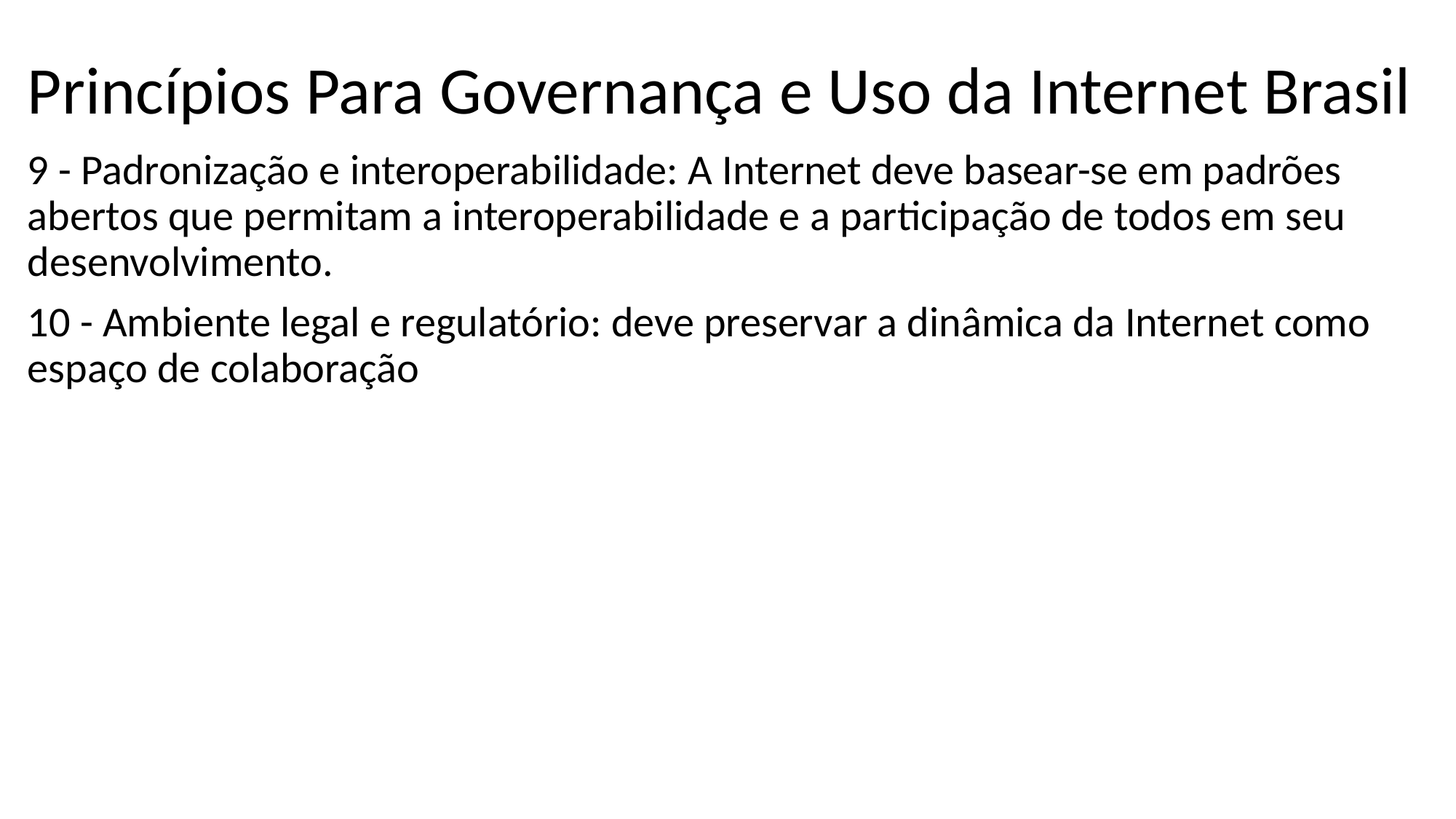

# Princípios Para Governança e Uso da Internet Brasil
9 - Padronização e interoperabilidade: A Internet deve basear-se em padrões abertos que permitam a interoperabilidade e a participação de todos em seu desenvolvimento.
10 - Ambiente legal e regulatório: deve preservar a dinâmica da Internet como espaço de colaboração